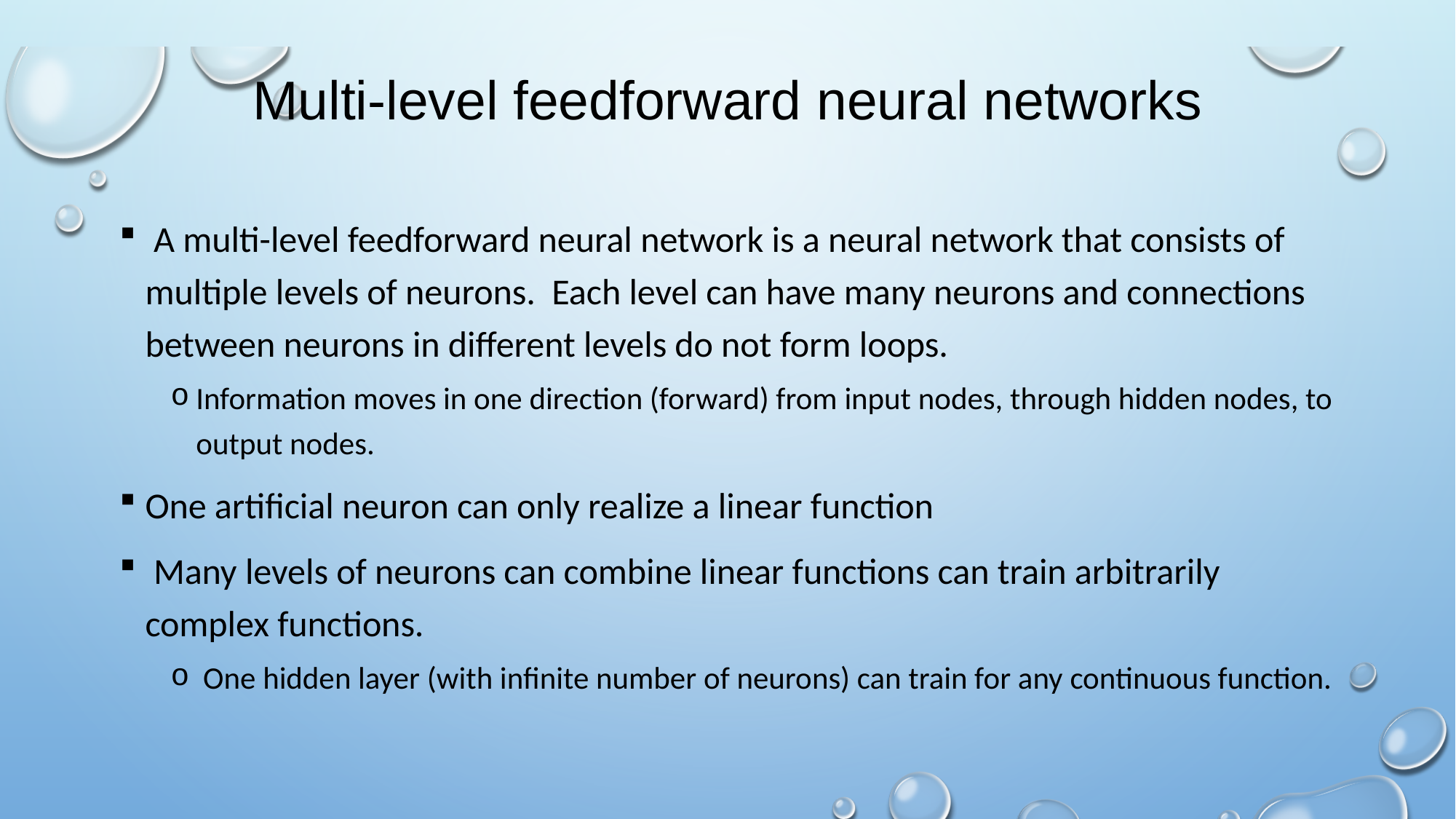

# Multi-level feedforward neural networks
 A multi-level feedforward neural network is a neural network that consists of multiple levels of neurons.  Each level can have many neurons and connections between neurons in different levels do not form loops.
Information moves in one direction (forward) from input nodes, through hidden nodes, to output nodes.
One artificial neuron can only realize a linear function
 Many levels of neurons can combine linear functions can train arbitrarily complex functions.
 One hidden layer (with infinite number of neurons) can train for any continuous function.